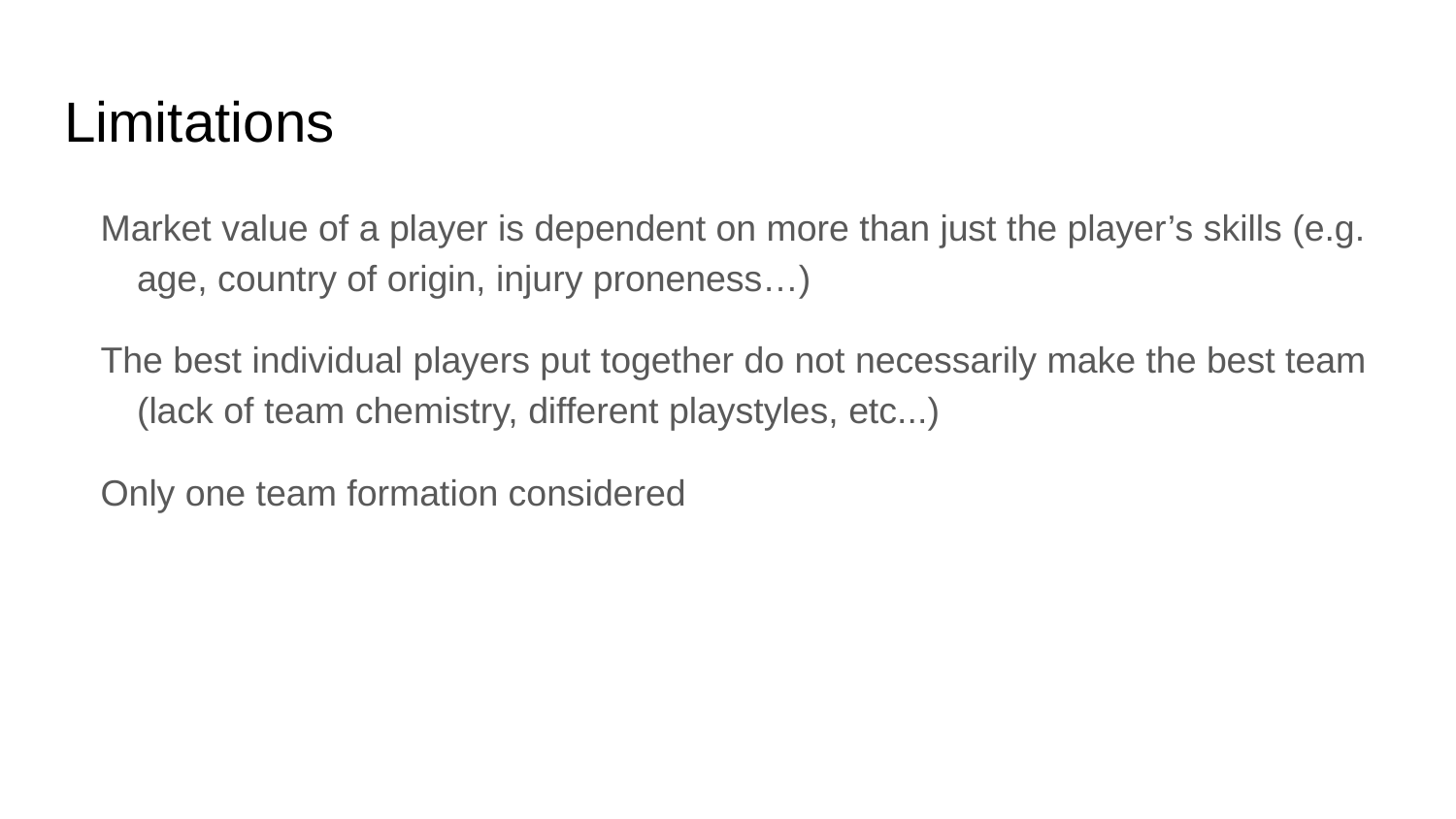

# Limitations
Market value of a player is dependent on more than just the player’s skills (e.g. age, country of origin, injury proneness…)
The best individual players put together do not necessarily make the best team (lack of team chemistry, different playstyles, etc...)
Only one team formation considered